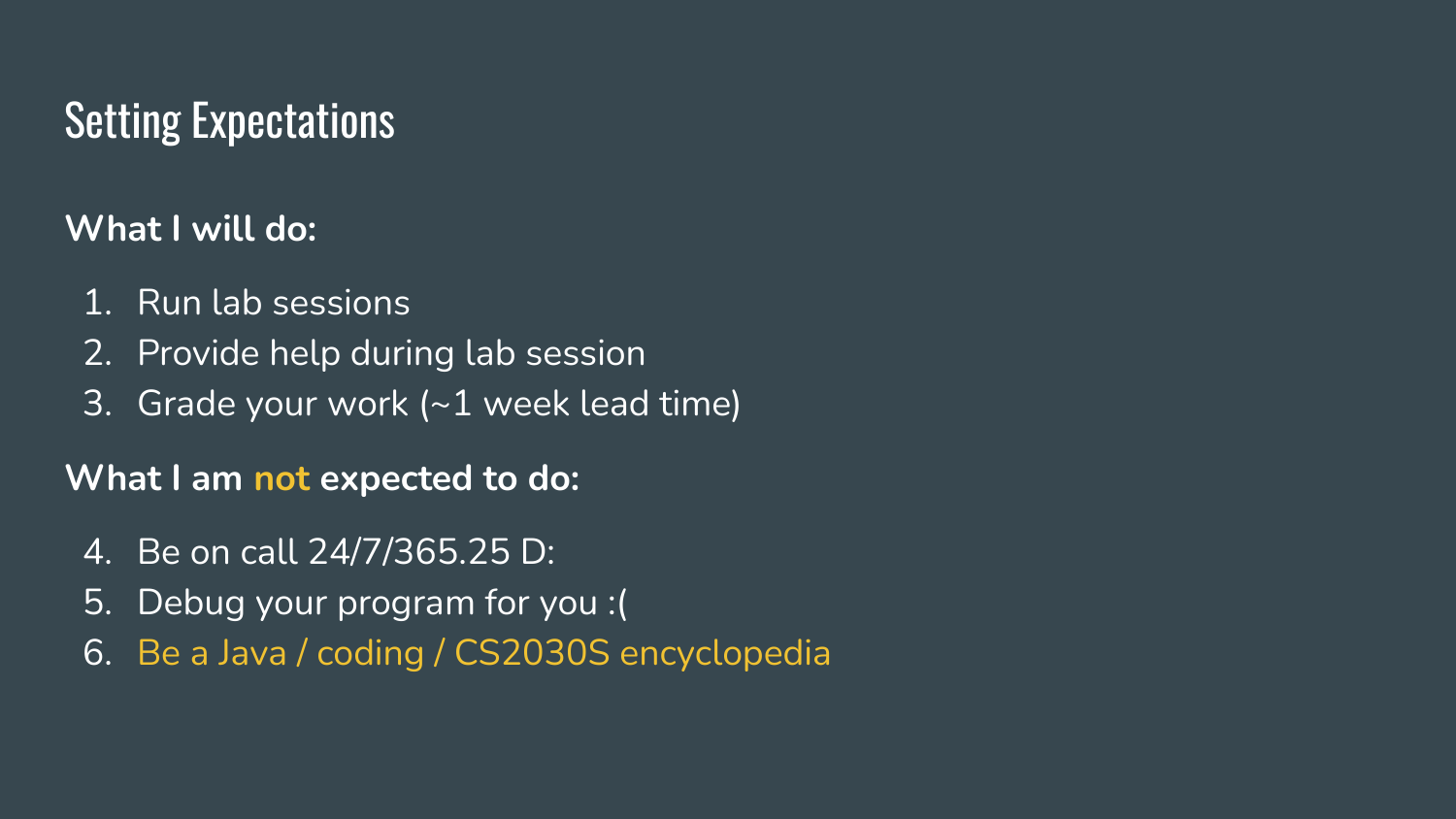

# Setting Expectations

What I will do:
Run lab sessions
Provide help during lab session
Grade your work (~1 week lead time)
What I am not expected to do:
Be on call 24/7/365.25 D:
Debug your program for you :(
Be a Java / coding / CS2030S encyclopedia